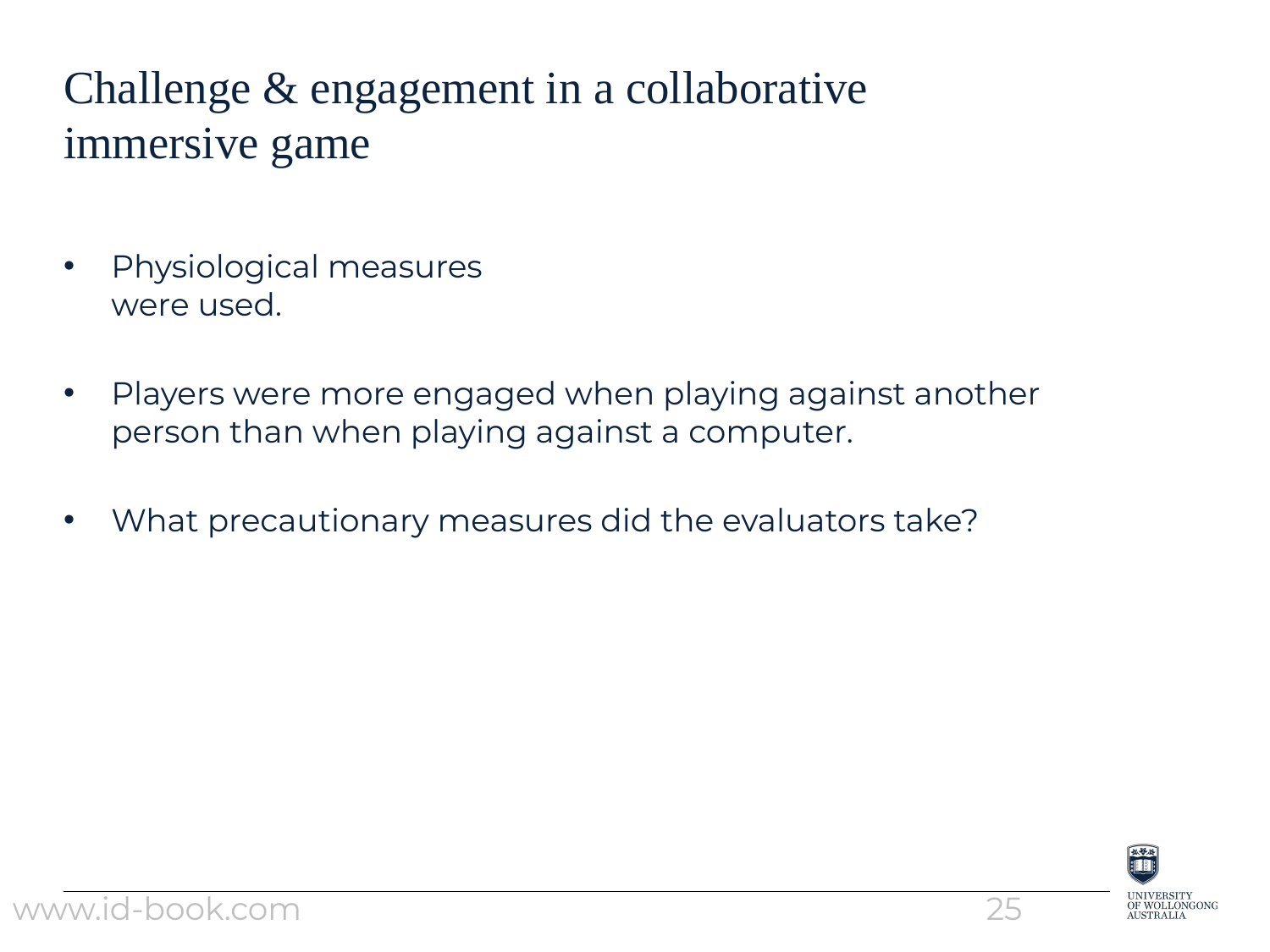

# Challenge & engagement in a collaborative immersive game
Physiological measures
were used.

Players were more engaged when playing against another person than when playing against a computer.

What precautionary measures did the evaluators take?
www.id-book.com
25